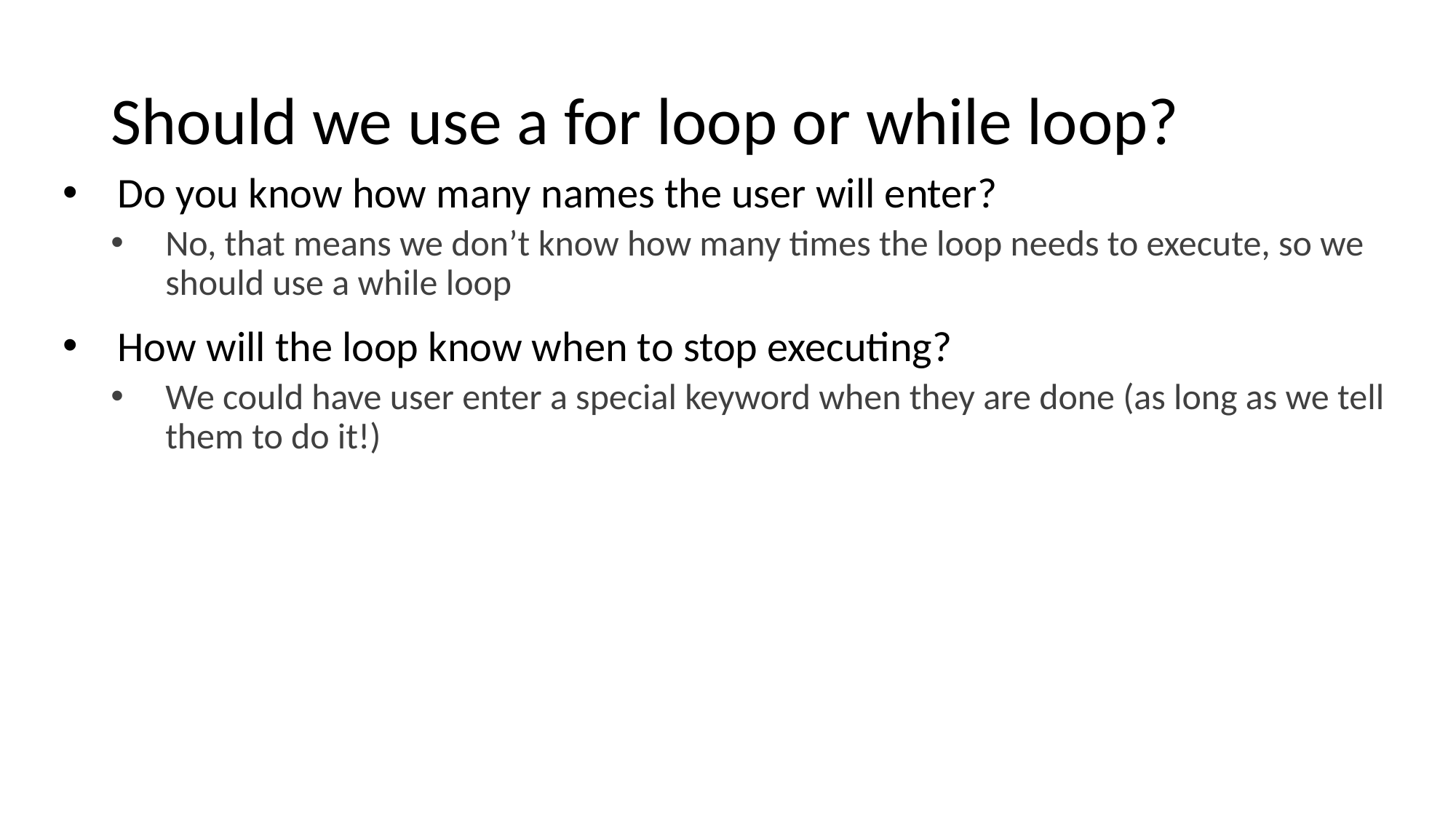

# Should we use a for loop or while loop?
Do you know how many names the user will enter?
No, that means we don’t know how many times the loop needs to execute, so we should use a while loop
How will the loop know when to stop executing?
We could have user enter a special keyword when they are done (as long as we tell them to do it!)